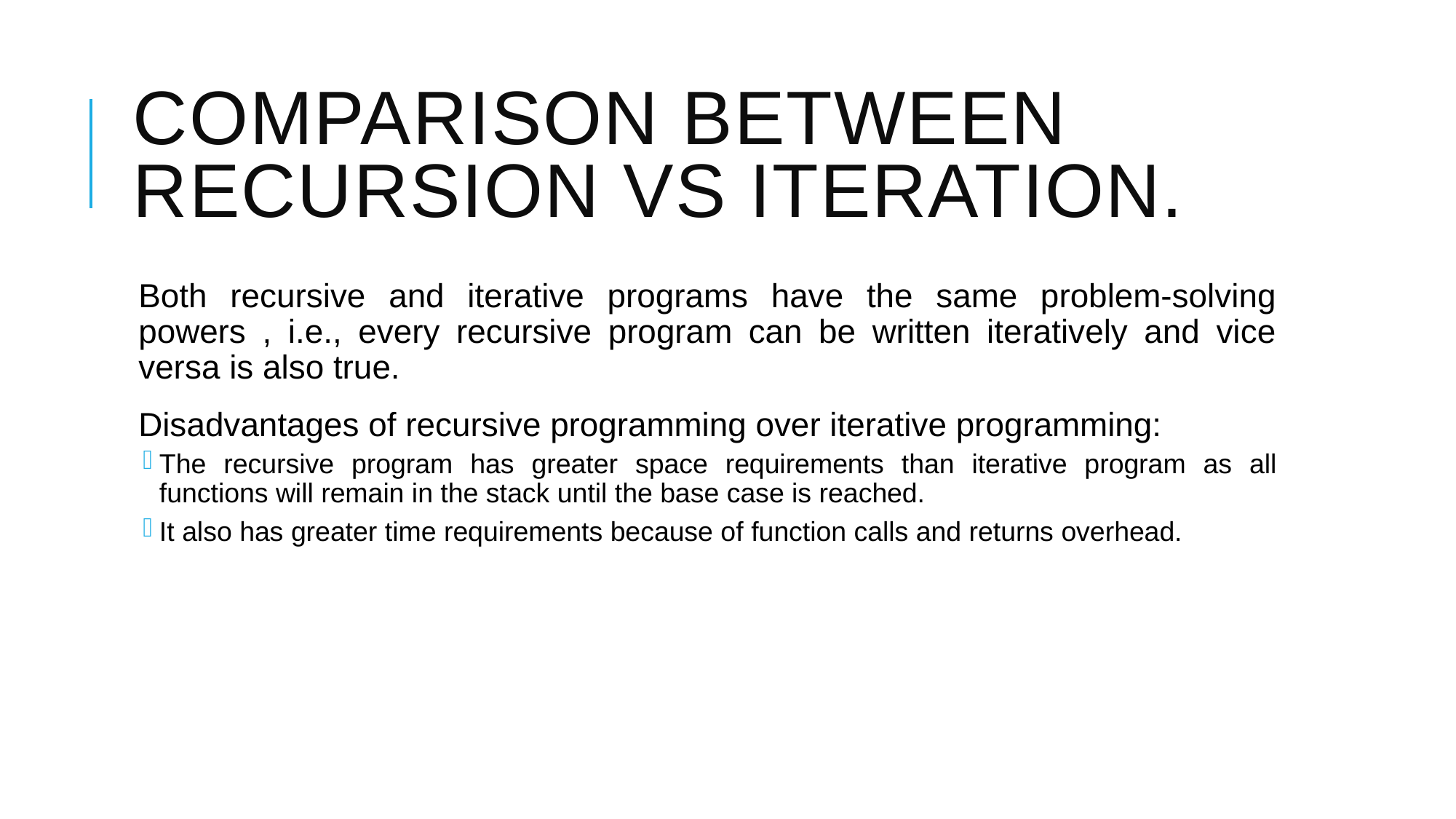

# Comparison between Recursion vs Iteration.
Both recursive and iterative programs have the same problem-solving powers , i.e., every recursive program can be written iteratively and vice versa is also true.
Disadvantages of recursive programming over iterative programming:
The recursive program has greater space requirements than iterative program as all functions will remain in the stack until the base case is reached.
It also has greater time requirements because of function calls and returns overhead.